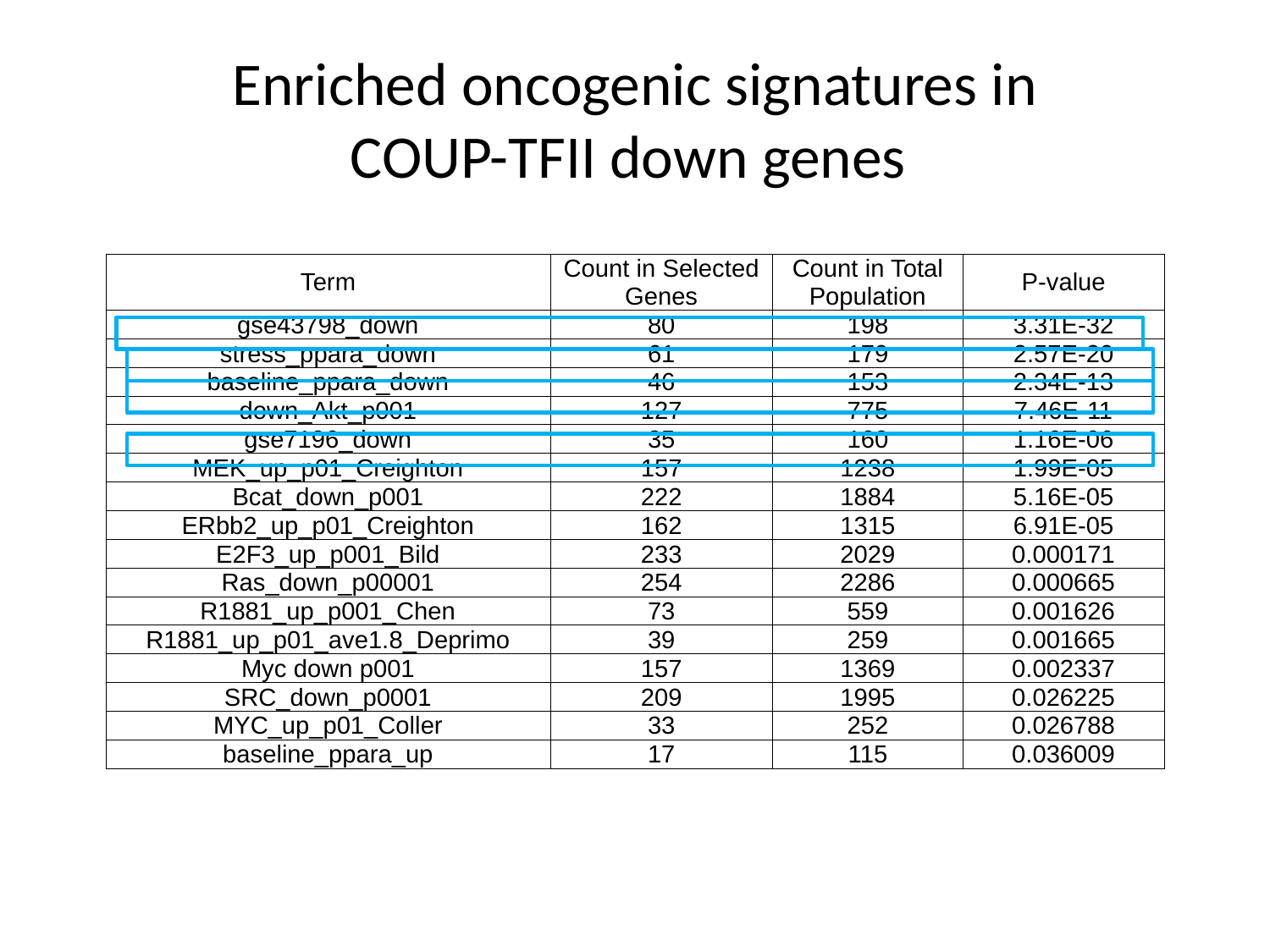

# Enriched oncogenic signatures in COUP-TFII down genes
| Term | Count in Selected Genes | Count in Total Population | P-value |
| --- | --- | --- | --- |
| gse43798\_down | 80 | 198 | 3.31E-32 |
| stress\_ppara\_down | 61 | 179 | 2.57E-20 |
| baseline\_ppara\_down | 46 | 153 | 2.34E-13 |
| down\_Akt\_p001 | 127 | 775 | 7.46E-11 |
| gse7196\_down | 35 | 160 | 1.16E-06 |
| MEK\_up\_p01\_Creighton | 157 | 1238 | 1.99E-05 |
| Bcat\_down\_p001 | 222 | 1884 | 5.16E-05 |
| ERbb2\_up\_p01\_Creighton | 162 | 1315 | 6.91E-05 |
| E2F3\_up\_p001\_Bild | 233 | 2029 | 0.000171 |
| Ras\_down\_p00001 | 254 | 2286 | 0.000665 |
| R1881\_up\_p001\_Chen | 73 | 559 | 0.001626 |
| R1881\_up\_p01\_ave1.8\_Deprimo | 39 | 259 | 0.001665 |
| Myc down p001 | 157 | 1369 | 0.002337 |
| SRC\_down\_p0001 | 209 | 1995 | 0.026225 |
| MYC\_up\_p01\_Coller | 33 | 252 | 0.026788 |
| baseline\_ppara\_up | 17 | 115 | 0.036009 |